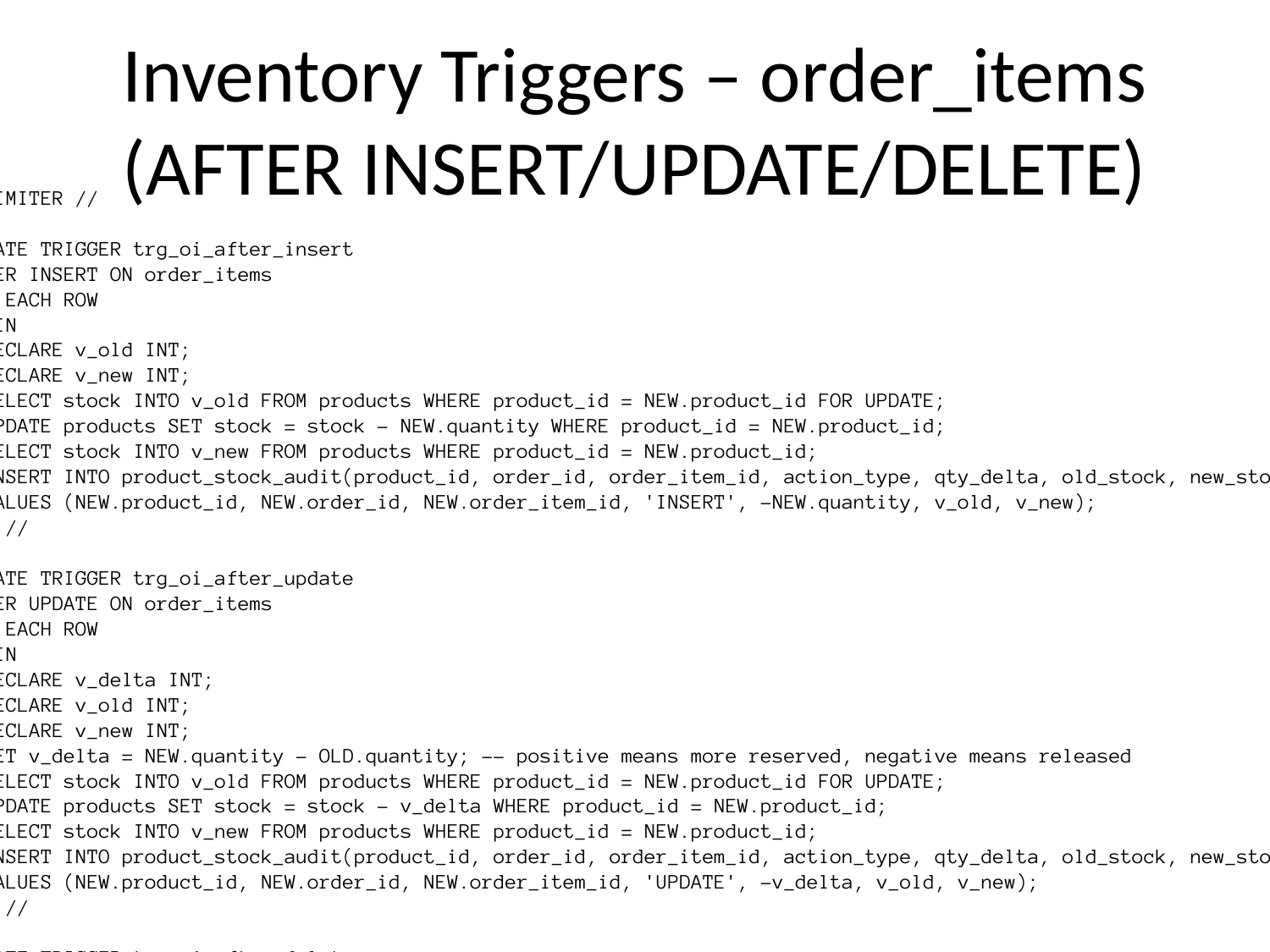

# Inventory Triggers – order_items (AFTER INSERT/UPDATE/DELETE)
DELIMITER //
CREATE TRIGGER trg_oi_after_insert
AFTER INSERT ON order_items
FOR EACH ROW
BEGIN
  DECLARE v_old INT;
  DECLARE v_new INT;
  SELECT stock INTO v_old FROM products WHERE product_id = NEW.product_id FOR UPDATE;
  UPDATE products SET stock = stock - NEW.quantity WHERE product_id = NEW.product_id;
  SELECT stock INTO v_new FROM products WHERE product_id = NEW.product_id;
  INSERT INTO product_stock_audit(product_id, order_id, order_item_id, action_type, qty_delta, old_stock, new_stock)
  VALUES (NEW.product_id, NEW.order_id, NEW.order_item_id, 'INSERT', -NEW.quantity, v_old, v_new);
END //
CREATE TRIGGER trg_oi_after_update
AFTER UPDATE ON order_items
FOR EACH ROW
BEGIN
  DECLARE v_delta INT;
  DECLARE v_old INT;
  DECLARE v_new INT;
  SET v_delta = NEW.quantity - OLD.quantity; -- positive means more reserved, negative means released
  SELECT stock INTO v_old FROM products WHERE product_id = NEW.product_id FOR UPDATE;
  UPDATE products SET stock = stock - v_delta WHERE product_id = NEW.product_id;
  SELECT stock INTO v_new FROM products WHERE product_id = NEW.product_id;
  INSERT INTO product_stock_audit(product_id, order_id, order_item_id, action_type, qty_delta, old_stock, new_stock)
  VALUES (NEW.product_id, NEW.order_id, NEW.order_item_id, 'UPDATE', -v_delta, v_old, v_new);
END //
CREATE TRIGGER trg_oi_after_delete
AFTER DELETE ON order_items
FOR EACH ROW
BEGIN
  DECLARE v_old INT;
  DECLARE v_new INT;
  SELECT stock INTO v_old FROM products WHERE product_id = OLD.product_id FOR UPDATE;
  UPDATE products SET stock = stock + OLD.quantity WHERE product_id = OLD.product_id;
  SELECT stock INTO v_new FROM products WHERE product_id = OLD.product_id;
  INSERT INTO product_stock_audit(product_id, order_id, order_item_id, action_type, qty_delta, old_stock, new_stock)
  VALUES (OLD.product_id, OLD.order_id, OLD.order_item_id, 'DELETE', +OLD.quantity, v_old, v_new);
END //
DELIMITER ;